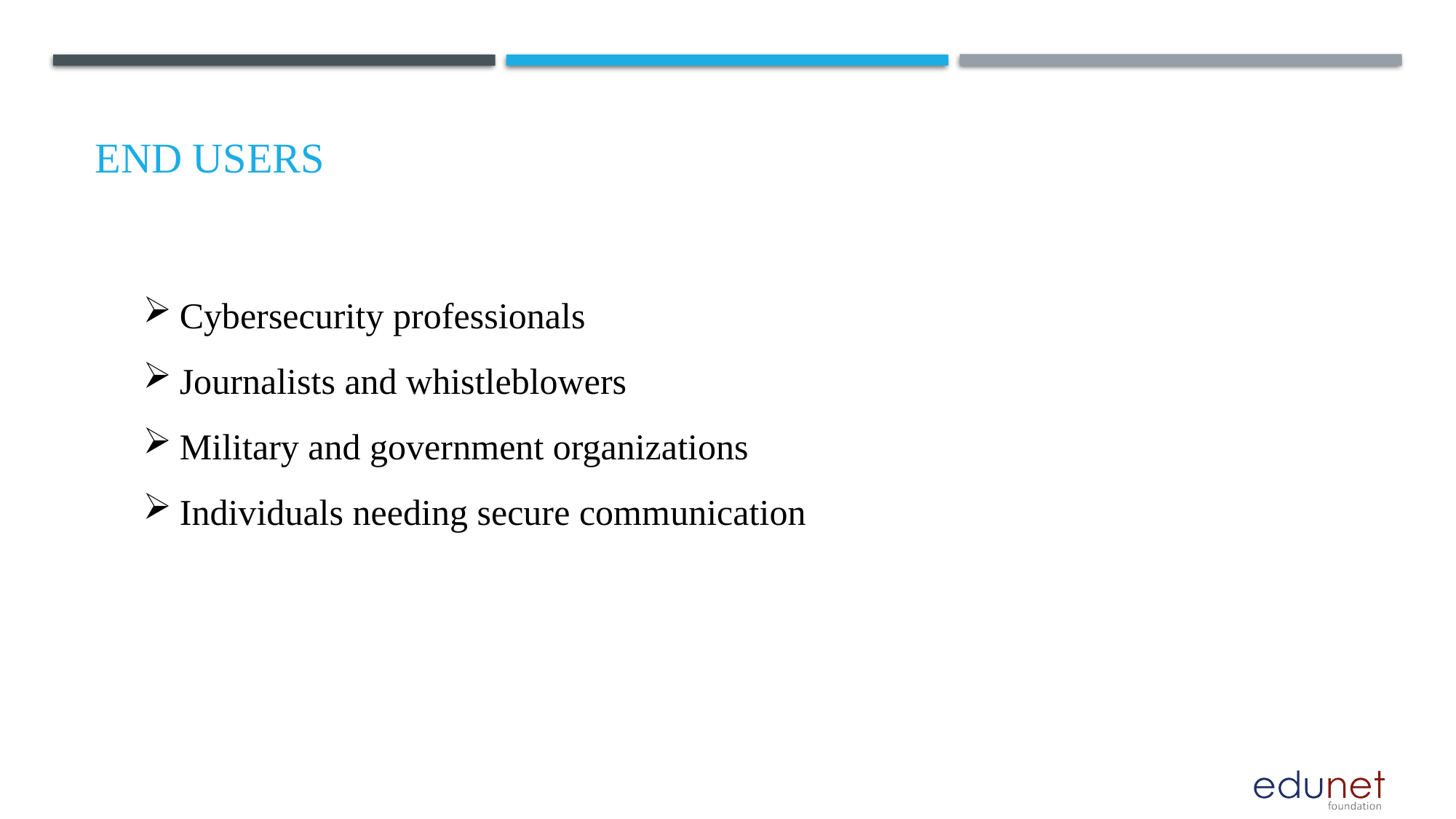

# End users

Cybersecurity professionals
Journalists and whistleblowers
Military and government organizations
Individuals needing secure communication